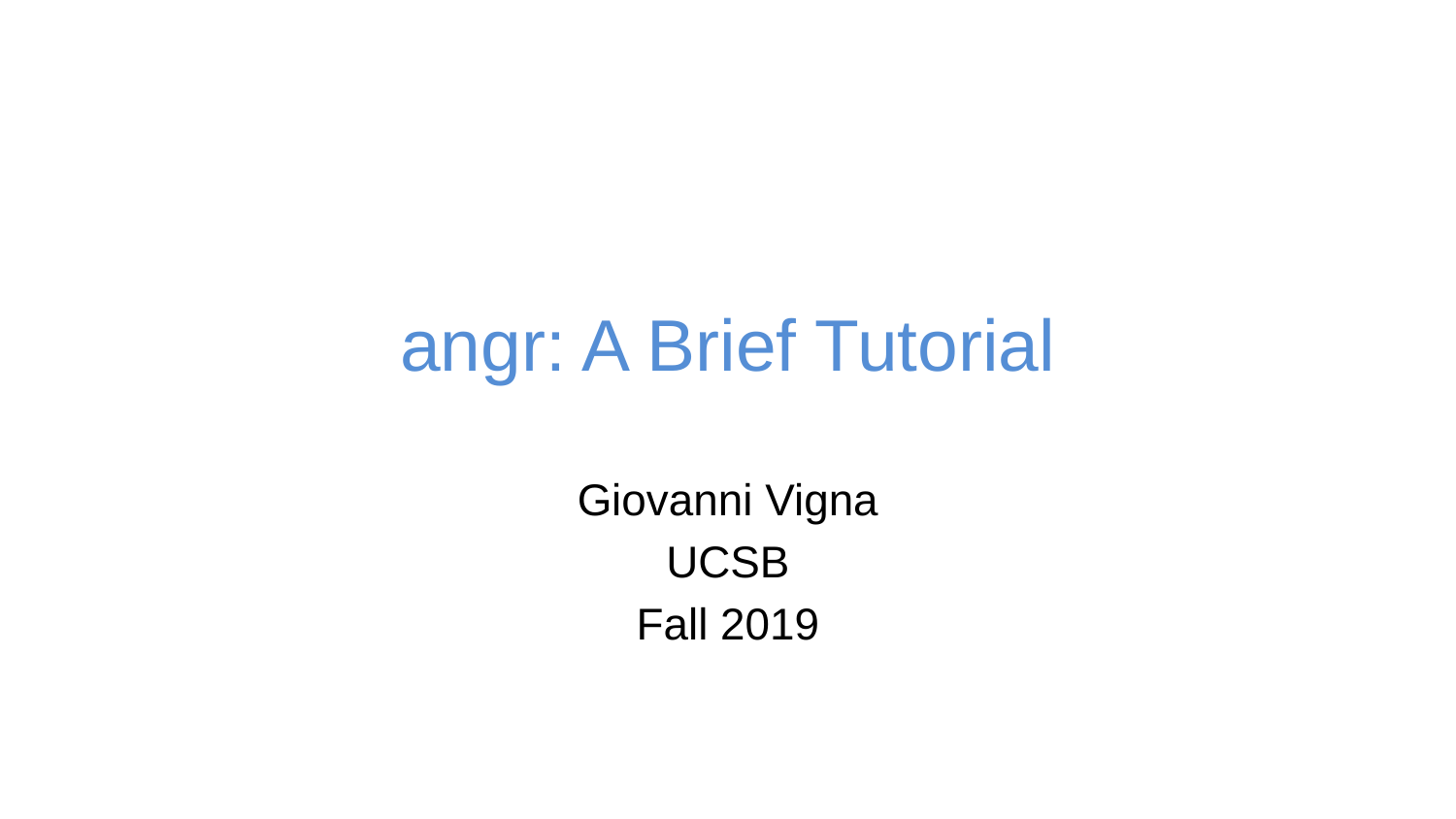

# angr: A Brief Tutorial
Giovanni Vigna
UCSB
Fall 2019